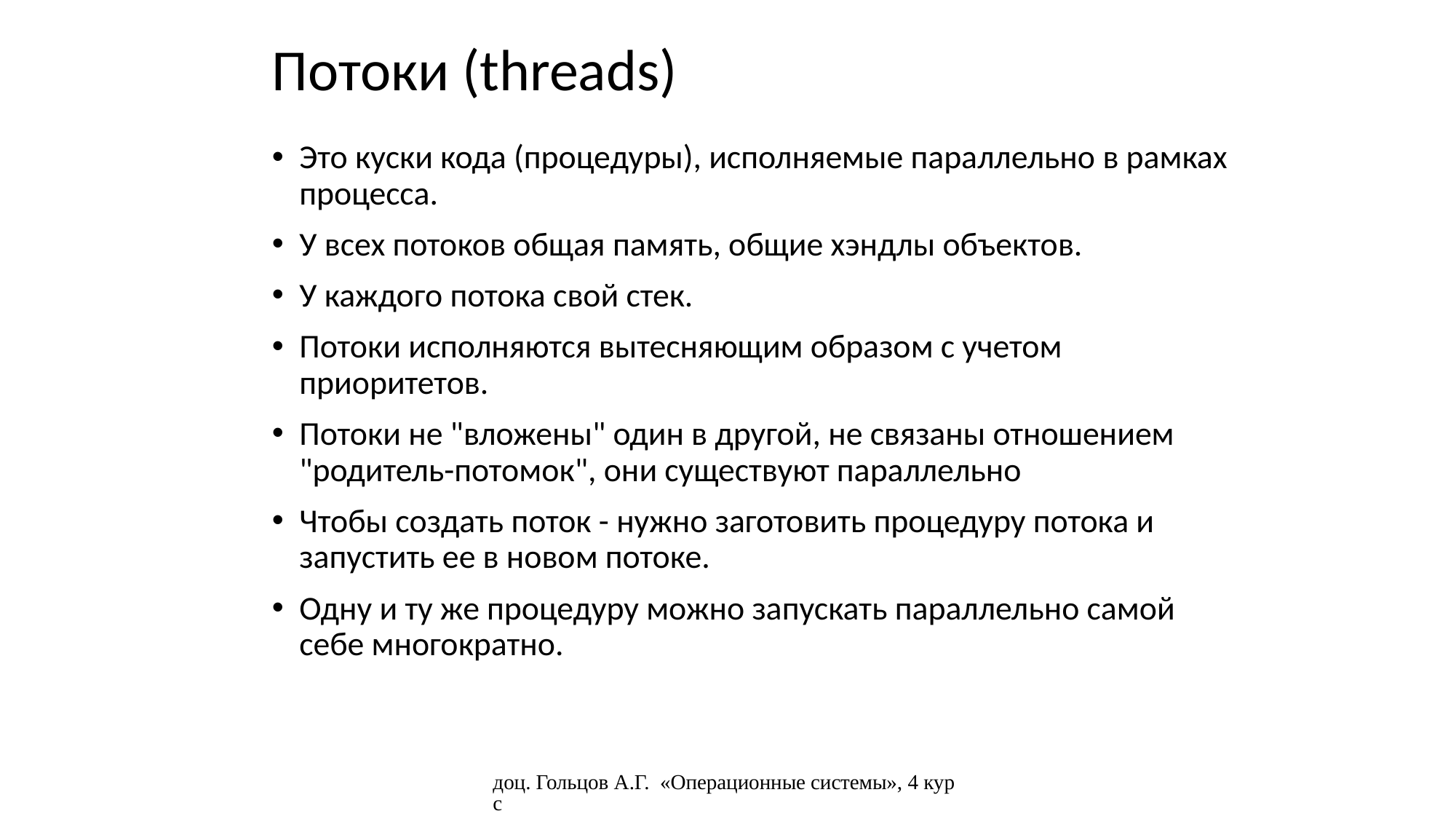

# Потоки (threads)
Это куски кода (процедуры), исполняемые параллельно в рамках процесса.
У всех потоков общая память, общие хэндлы объектов.
У каждого потока свой стек.
Потоки исполняются вытесняющим образом с учетом приоритетов.
Потоки не "вложены" один в другой, не связаны отношением "родитель-потомок", они существуют параллельно
Чтобы создать поток - нужно заготовить процедуру потока и запустить ее в новом потоке.
Одну и ту же процедуру можно запускать параллельно самой себе многократно.
доц. Гольцов А.Г.  «Операционные системы», 4 курс